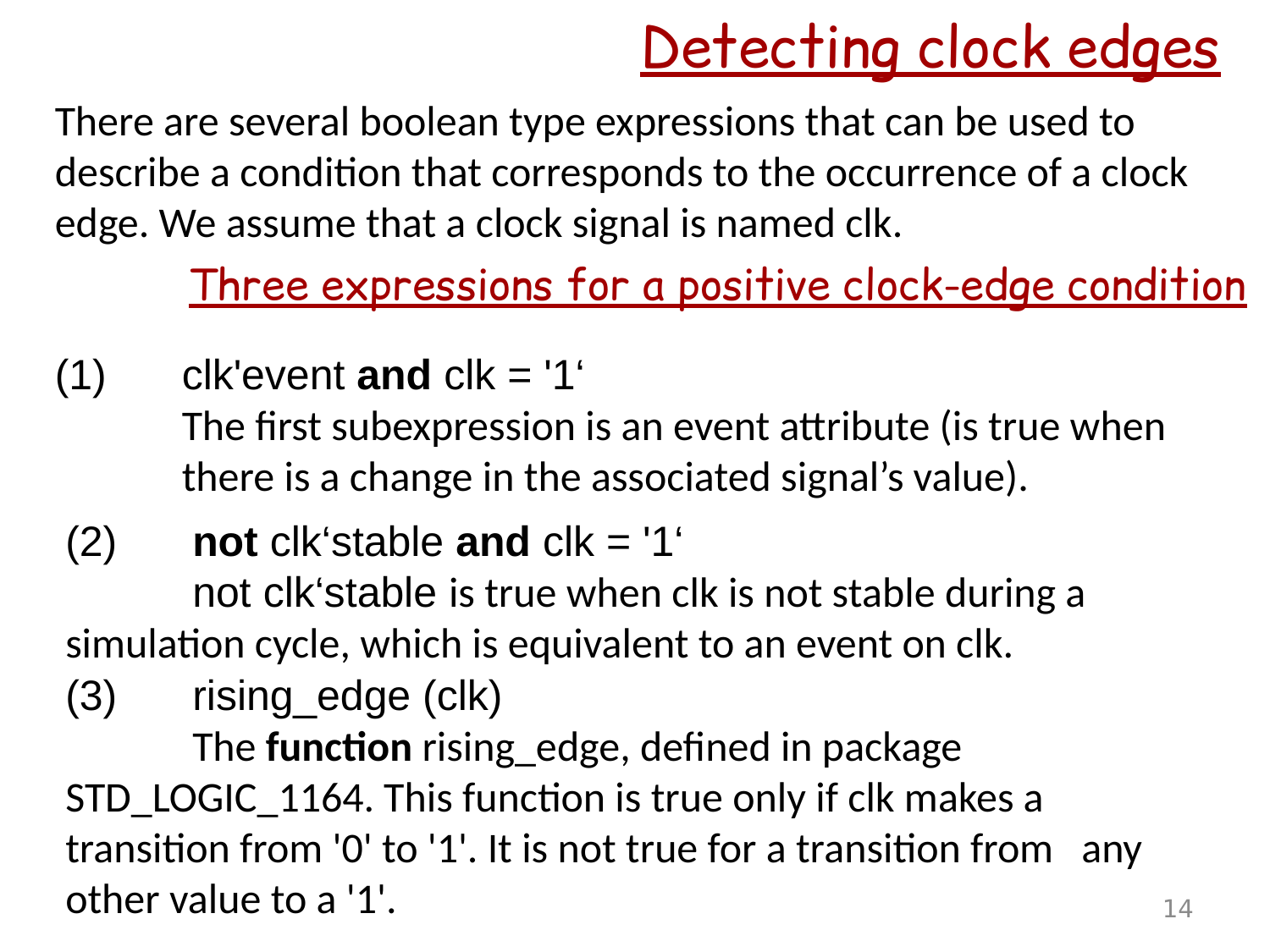

# Detecting clock edges
There are several boolean type expressions that can be used to describe a condition that corresponds to the occurrence of a clock edge. We assume that a clock signal is named clk.
Three expressions for a positive clock-edge condition
(1)	clk'event and clk = '1‘
	The first subexpression is an event attribute (is true when 		there is a change in the associated signal’s value).
(2) 	not clk‘stable and clk = '1‘
	not clk‘stable is true when clk is not stable during a 	simulation cycle, which is equivalent to an event on clk.
(3)	rising_edge (clk)
	The function rising_edge, defined in package 	STD_LOGIC_1164. This function is true only if clk makes a 	transition from '0' to '1'. It is not true for a transition from 	any other value to a '1'.
14